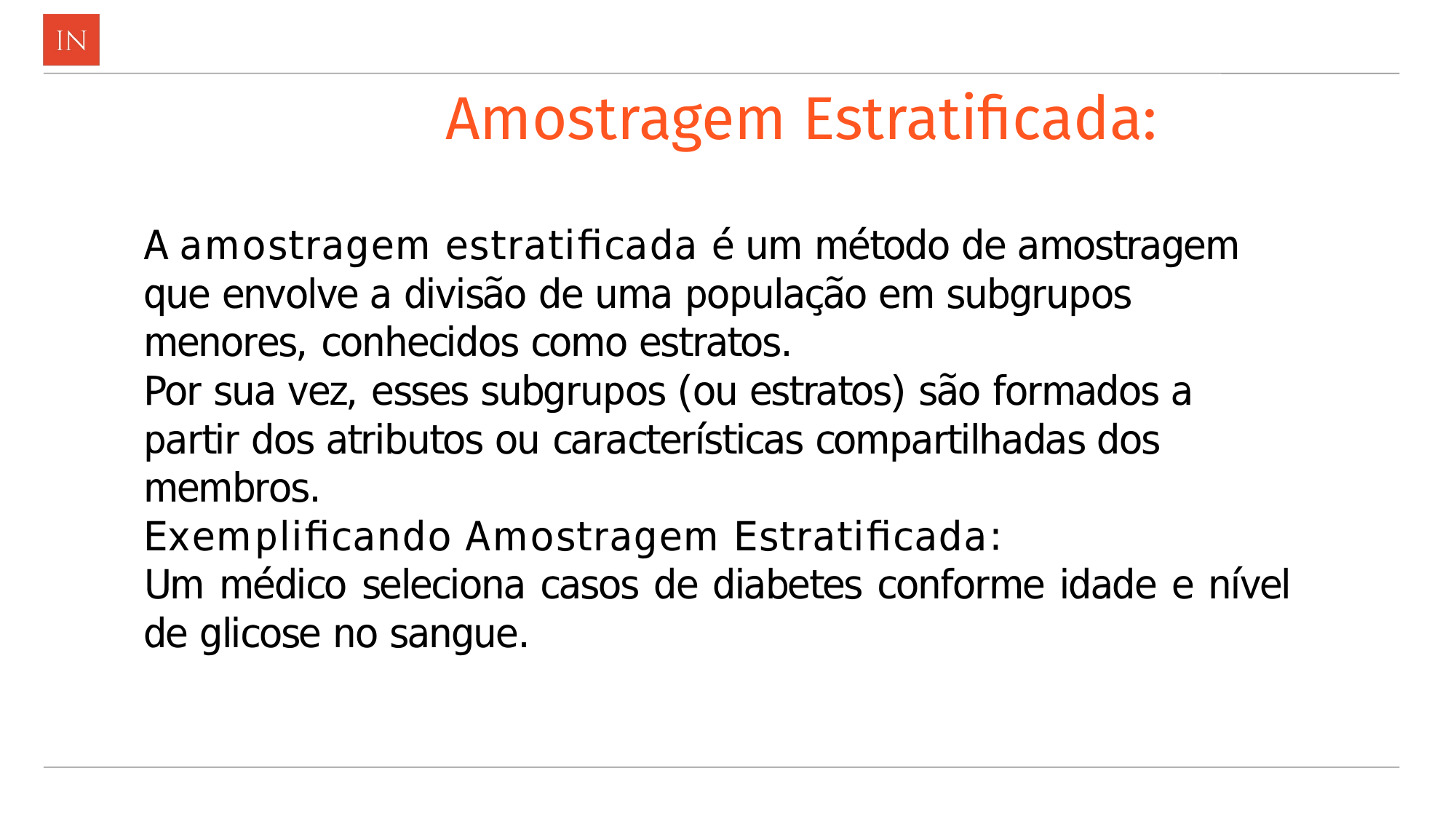

# Amostragem Estratificada:
A amostragem estratificada é um método de amostragem que envolve a divisão de uma população em subgrupos menores, conhecidos como estratos.
Por sua vez, esses subgrupos (ou estratos) são formados a partir dos atributos ou características compartilhadas dos membros.
Exemplificando Amostragem Estratificada:
Um médico seleciona casos de diabetes conforme idade e nível de glicose no sangue.